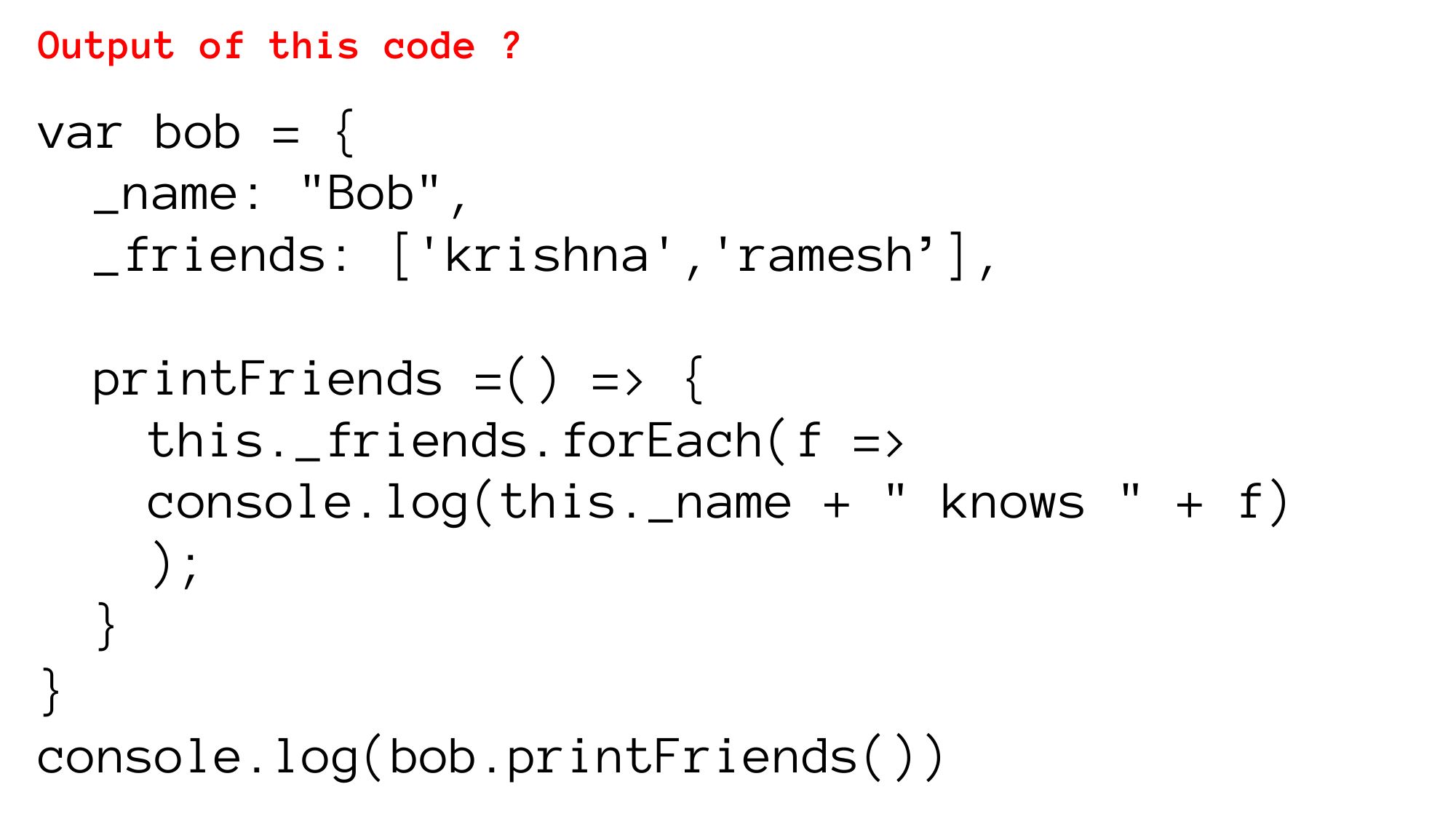

Output of this code ?

var bob = {
_name: "Bob",
_friends: ['krishna','ramesh’],

printFriends =() => {
this._friends.forEach(f =>
console.log(this._name + " knows " + f)
);
}
}
console.log(bob.printFriends())